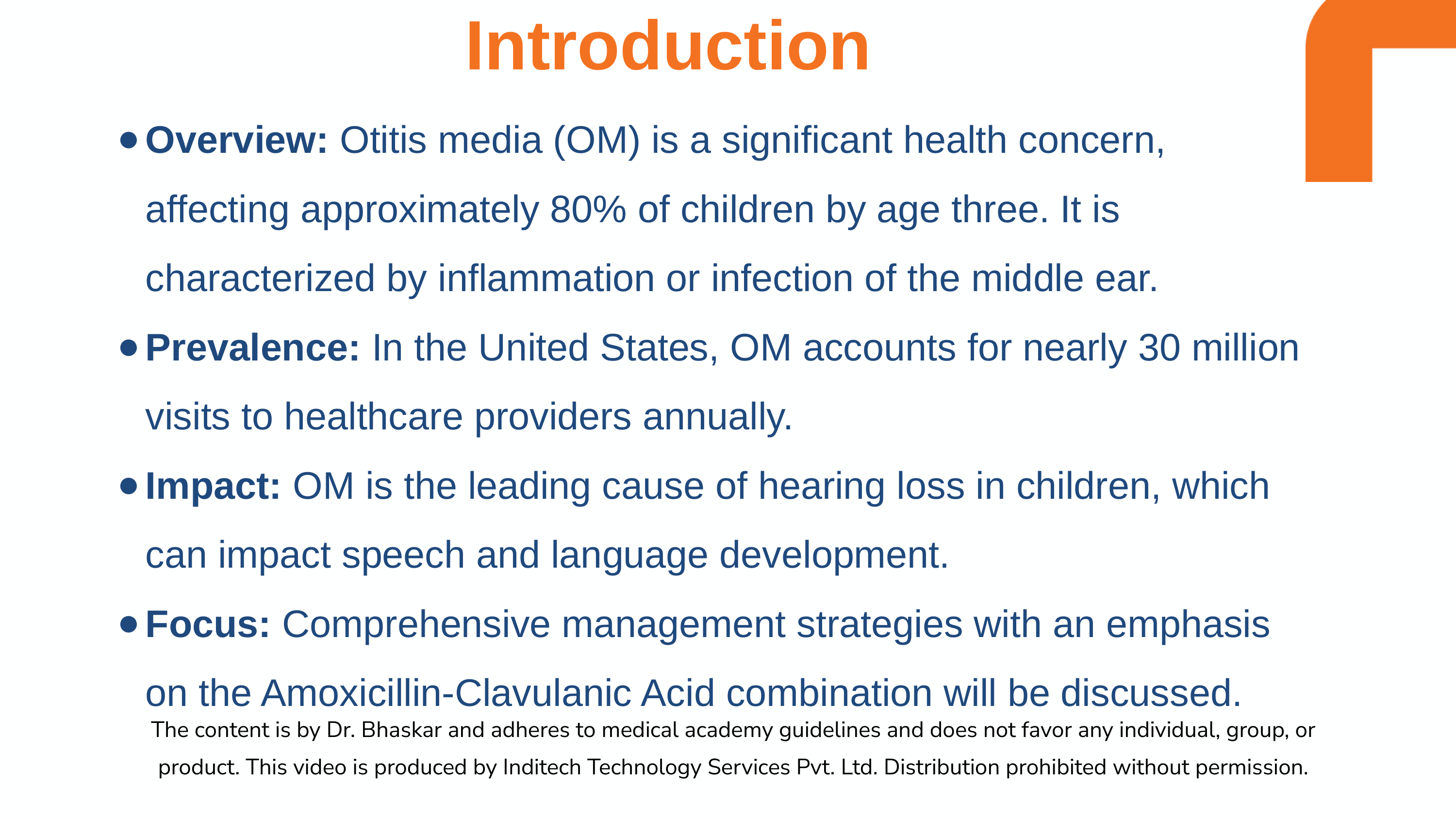

Introduction

Overview: Otitis media (OM) is a significant health concern, affecting approximately 80% of children by age three. It is characterized by inflammation or infection of the middle ear.
Prevalence: In the United States, OM accounts for nearly 30 million visits to healthcare providers annually.
Impact: OM is the leading cause of hearing loss in children, which can impact speech and language development.
Focus: Comprehensive management strategies with an emphasis on the Amoxicillin-Clavulanic Acid combination will be discussed.
The content is by Dr. Bhaskar and adheres to medical academy guidelines and does not favor any individual, group, or product. This video is produced by Inditech Technology Services Pvt. Ltd. Distribution prohibited without permission.